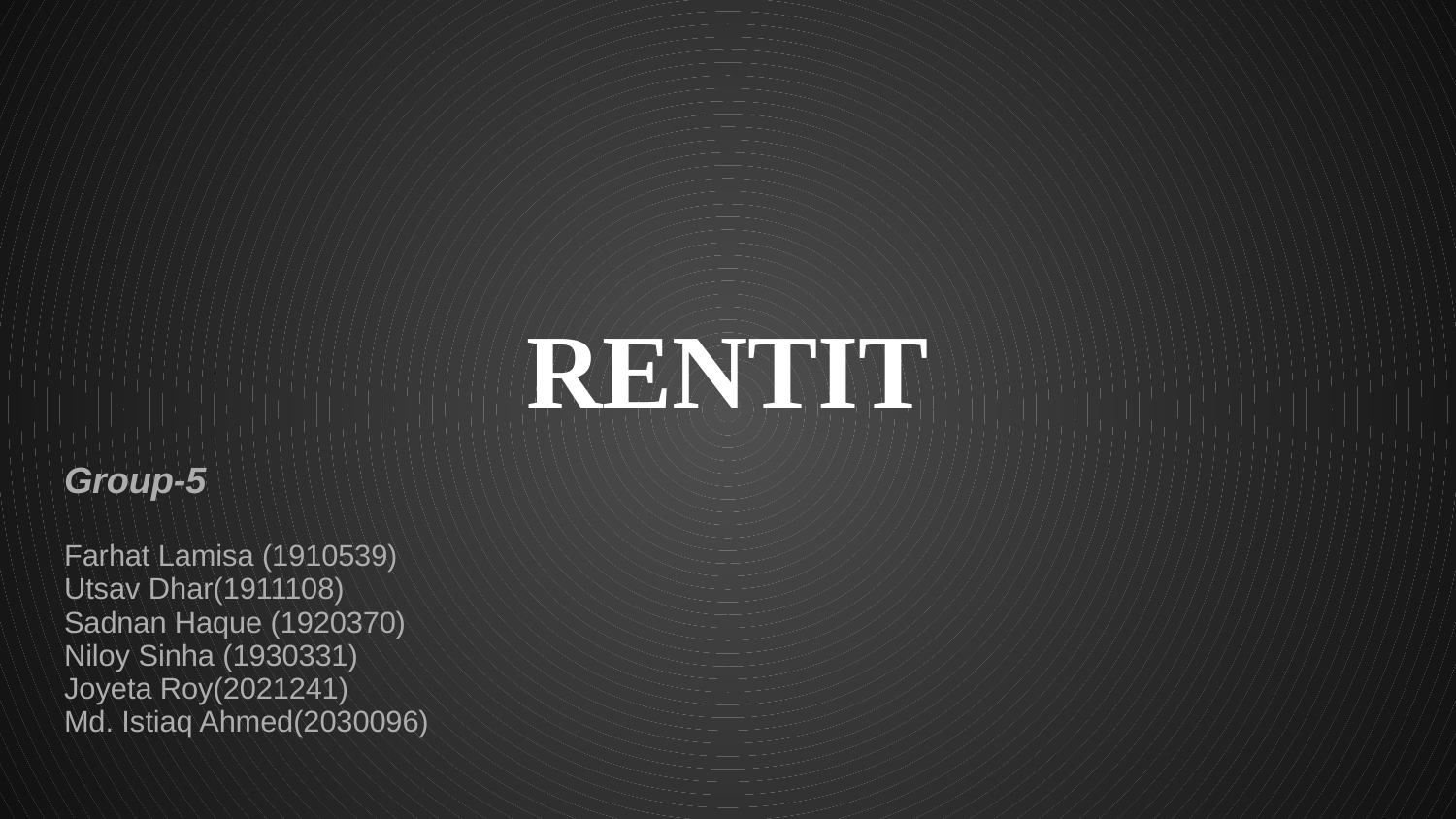

# RENTIT
Group-5

Farhat Lamisa (1910539)
Utsav Dhar(1911108)
Sadnan Haque (1920370)
Niloy Sinha (1930331)
Joyeta Roy(2021241)
Md. Istiaq Ahmed(2030096)